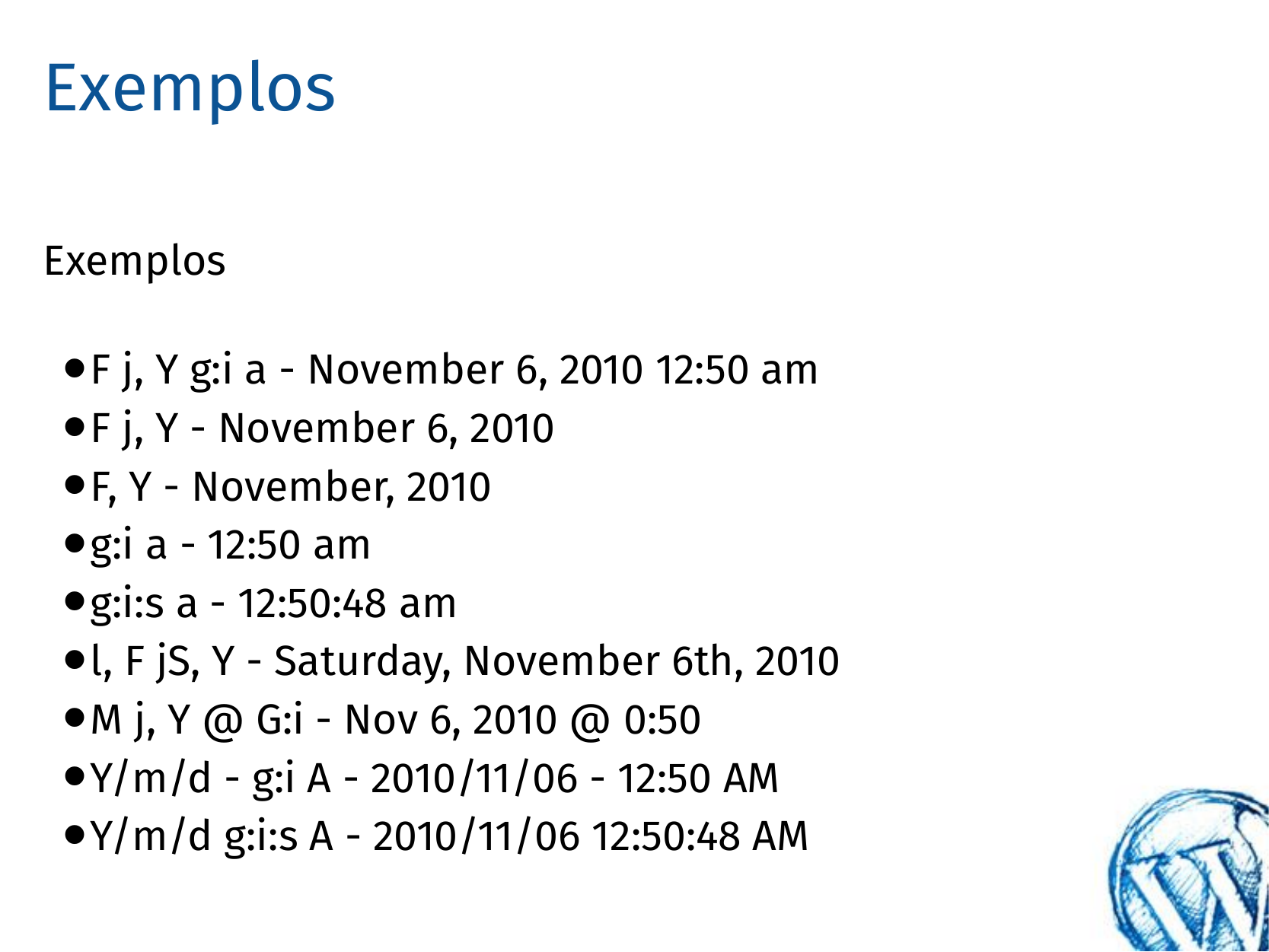

# Exemplos
Exemplos

F j, Y g:i a - November 6, 2010 12:50 am
F j, Y - November 6, 2010
F, Y - November, 2010
g:i a - 12:50 am
g:i:s a - 12:50:48 am
l, F jS, Y - Saturday, November 6th, 2010
M j, Y @ G:i - Nov 6, 2010 @ 0:50
Y/m/d - g:i A - 2010/11/06 - 12:50 AM
Y/m/d g:i:s A - 2010/11/06 12:50:48 AM